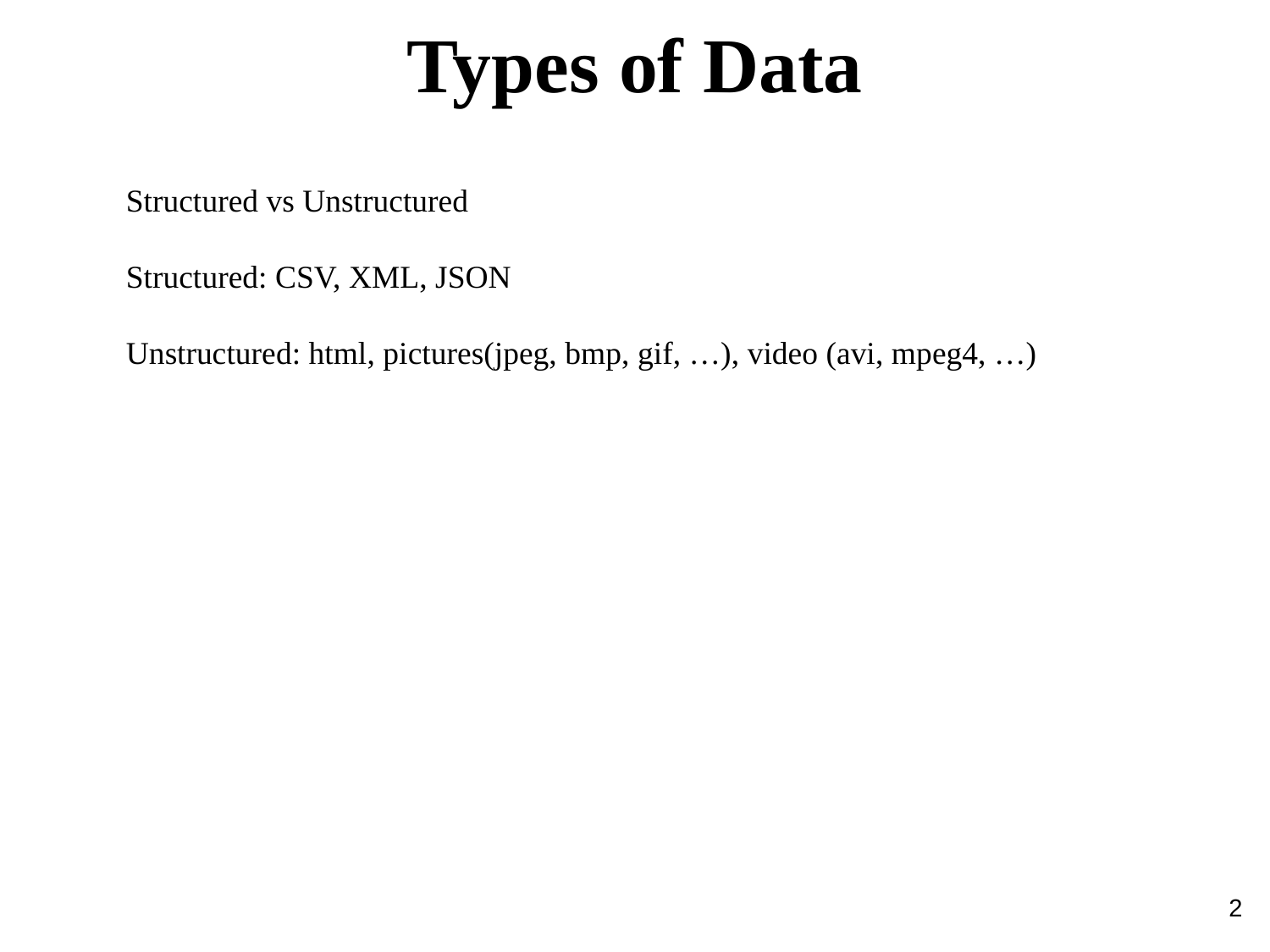

Types of Data
Structured vs Unstructured

Structured: CSV, XML, JSON

Unstructured: html, pictures(jpeg, bmp, gif, …), video (avi, mpeg4, …)
2